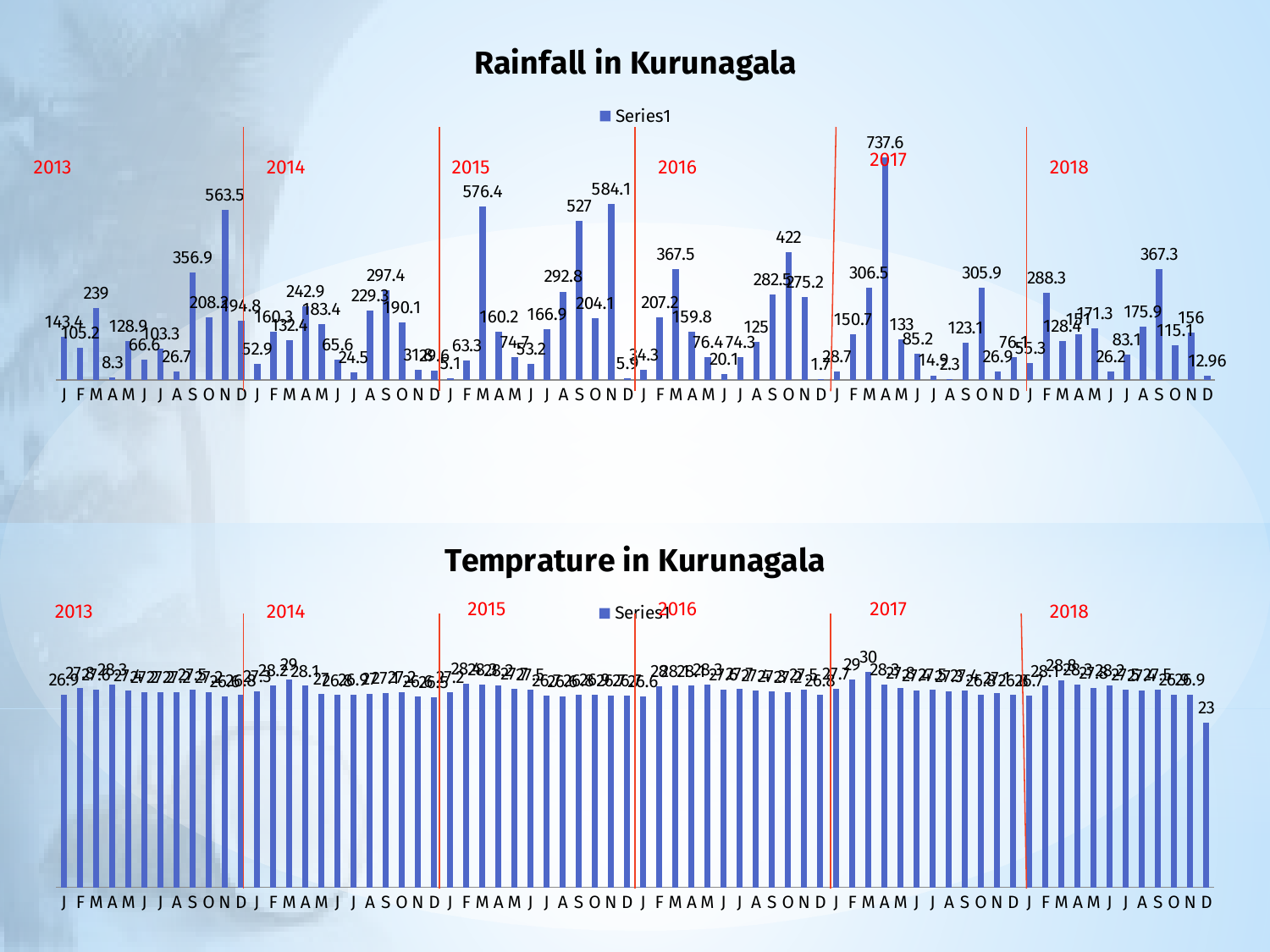

### Chart: Rainfall in Kurunagala

| Category |  |
|---|---|
| J | 143.4 |
| F | 105.2 |
| M | 239.0 |
| A | 8.3 |
| M | 128.9 |
| J | 66.6 |
| J | 103.3 |
| A | 26.7 |
| S | 356.9 |
| O | 208.2 |
| N | 563.5 |
| D | 194.8 |
| J | 52.9 |
| F | 160.3 |
| M | 132.4 |
| A | 242.9 |
| M | 183.4 |
| J | 65.6 |
| J | 24.5 |
| A | 229.3 |
| S | 297.4 |
| O | 190.1 |
| N | 31.8 |
| D | 29.6 |
| J | 5.1 |
| F | 63.3 |
| M | 576.4 |
| A | 160.2 |
| M | 74.7 |
| J | 53.2 |
| J | 166.9 |
| A | 292.8 |
| S | 527.0 |
| O | 204.1 |
| N | 584.1 |
| D | 5.9 |
| J | 34.3 |
| F | 207.2 |
| M | 367.5 |
| A | 159.8 |
| M | 76.4 |
| J | 20.1 |
| J | 74.3 |
| A | 125.0 |
| S | 282.5 |
| O | 422.0 |
| N | 275.2 |
| D | 1.7 |
| J | 28.7 |
| F | 150.7 |
| M | 306.5 |
| A | 737.6 |
| M | 133.0 |
| J | 85.2 |
| J | 14.9 |
| A | 2.3 |
| S | 123.1 |
| O | 305.9 |
| N | 26.9 |
| D | 76.1 |
| J | 55.3 |
| F | 288.3 |
| M | 128.4 |
| A | 151.0 |
| M | 171.3 |
| J | 26.2 |
| J | 83.1 |
| A | 175.9 |
| S | 367.3 |
| O | 115.1 |
| N | 156.0 |
| D | 12.96 |
2017
2013
2014
2015
2016
2018

### Chart: Temprature in Kurunagala

| Category |  |
|---|---|
| J | 26.9 |
| F | 27.8 |
| M | 27.6 |
| A | 28.3 |
| M | 27.4 |
| J | 27.2 |
| J | 27.2 |
| A | 27.2 |
| S | 27.5 |
| O | 27.2 |
| N | 26.6 |
| D | 26.8 |
| J | 27.3 |
| F | 28.2 |
| M | 29.0 |
| A | 28.1 |
| M | 27.0 |
| J | 26.8 |
| J | 26.9 |
| A | 27.0 |
| S | 27.1 |
| O | 27.2 |
| N | 26.6 |
| D | 26.5 |
| J | 27.2 |
| F | 28.4 |
| M | 28.3 |
| A | 28.2 |
| M | 27.7 |
| J | 27.5 |
| J | 26.7 |
| A | 26.6 |
| S | 26.8 |
| O | 26.9 |
| N | 26.7 |
| D | 26.7 |
| J | 26.6 |
| F | 28.0 |
| M | 28.1 |
| A | 28.1 |
| M | 28.3 |
| J | 27.6 |
| J | 27.7 |
| A | 27.4 |
| S | 27.3 |
| O | 27.2 |
| N | 27.5 |
| D | 26.8 |
| J | 27.7 |
| F | 29.0 |
| M | 30.0 |
| A | 28.3 |
| M | 27.8 |
| J | 27.4 |
| J | 27.5 |
| A | 27.3 |
| S | 27.4 |
| O | 26.8 |
| N | 27.1 |
| D | 26.8 |
| J | 26.7 |
| F | 28.1 |
| M | 28.8 |
| A | 28.3 |
| M | 27.8 |
| J | 28.2 |
| J | 27.5 |
| A | 27.4 |
| S | 27.5 |
| O | 26.9 |
| N | 26.9 |
| D | 23.0 |
2015
2016
2017
2013
2014
2018